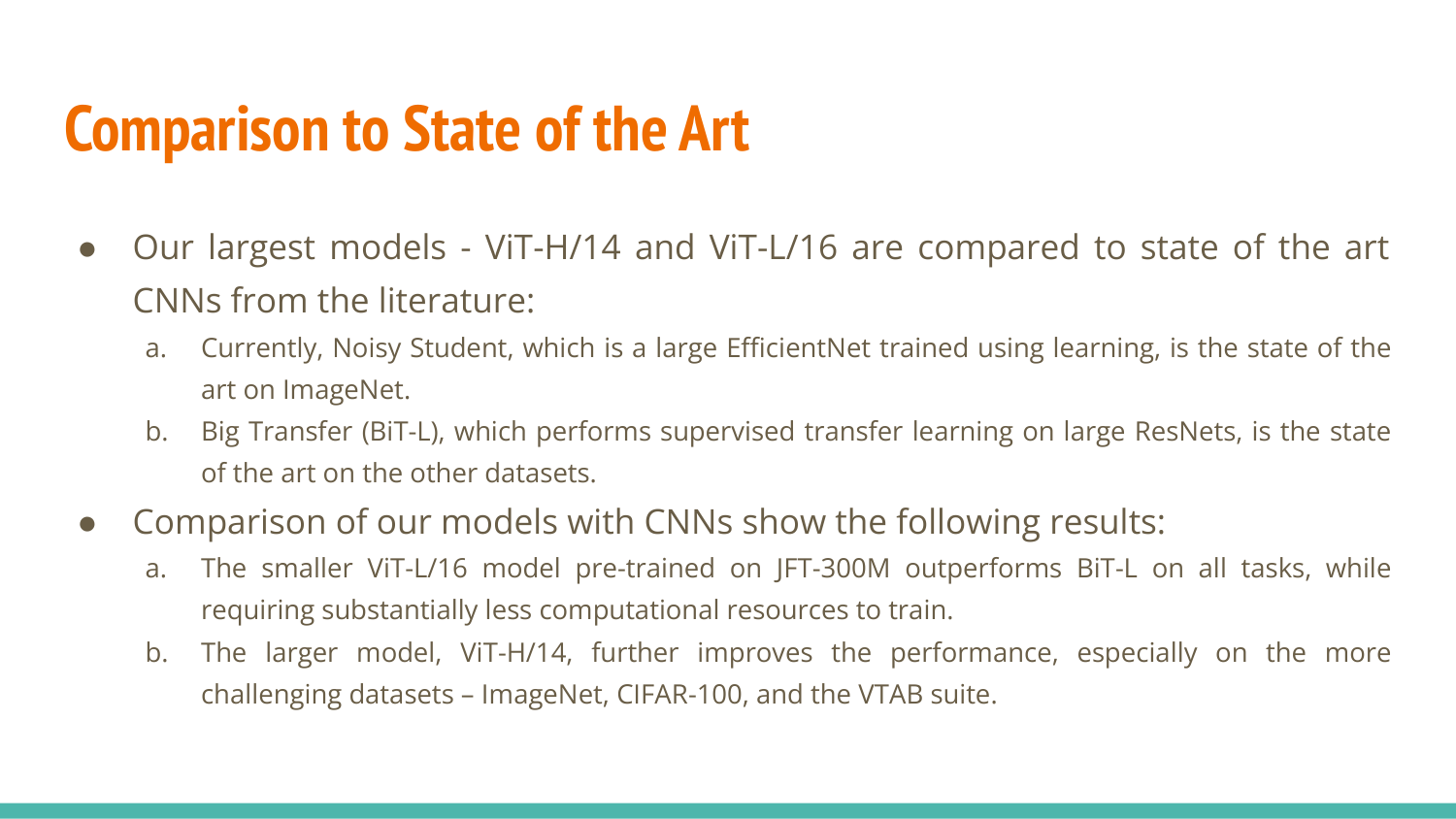

# Comparison to State of the Art
Our largest models - ViT-H/14 and ViT-L/16 are compared to state of the art CNNs from the literature:
Currently, Noisy Student, which is a large EfficientNet trained using learning, is the state of the art on ImageNet.
Big Transfer (BiT-L), which performs supervised transfer learning on large ResNets, is the state of the art on the other datasets.
Comparison of our models with CNNs show the following results:
The smaller ViT-L/16 model pre-trained on JFT-300M outperforms BiT-L on all tasks, while requiring substantially less computational resources to train.
The larger model, ViT-H/14, further improves the performance, especially on the more challenging datasets – ImageNet, CIFAR-100, and the VTAB suite.